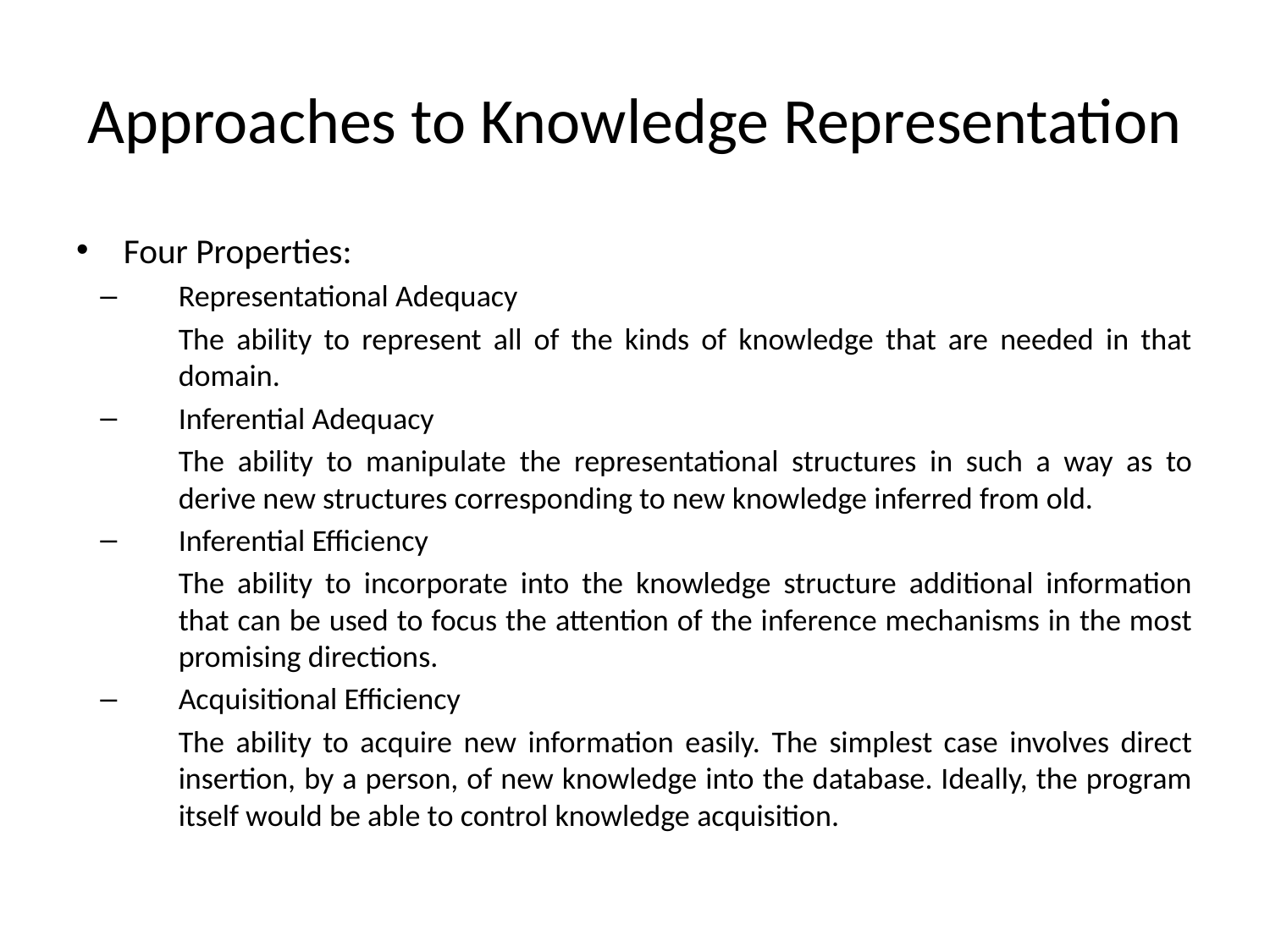

# Approaches to Knowledge Representation
Four Properties:
Representational Adequacy
	The ability to represent all of the kinds of knowledge that are needed in that domain.
Inferential Adequacy
	The ability to manipulate the representational structures in such a way as to derive new structures corresponding to new knowledge inferred from old.
Inferential Efficiency
	The ability to incorporate into the knowledge structure additional information that can be used to focus the attention of the inference mechanisms in the most promising directions.
Acquisitional Efficiency
	The ability to acquire new information easily. The simplest case involves direct insertion, by a person, of new knowledge into the database. Ideally, the program itself would be able to control knowledge acquisition.